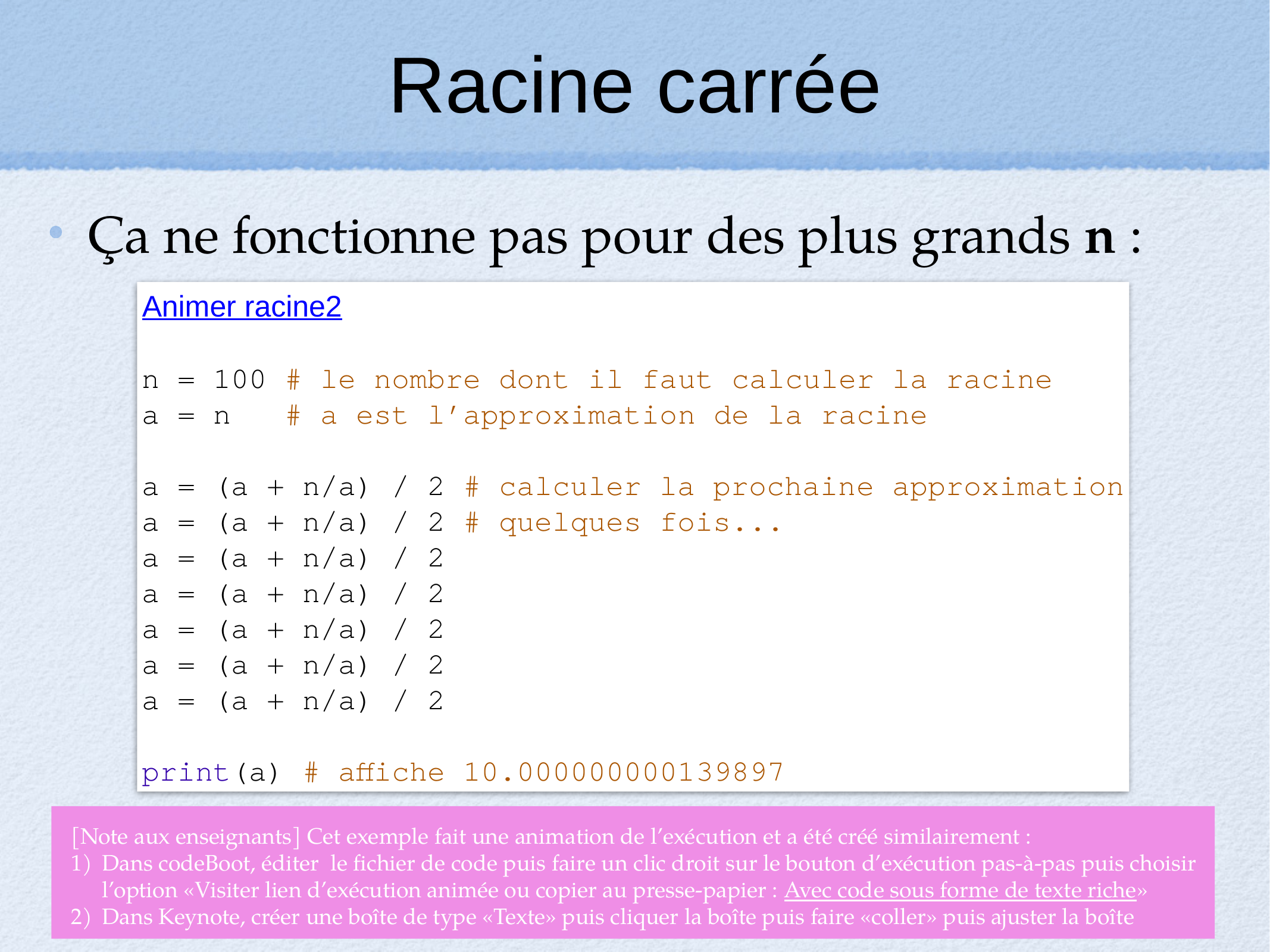

# Racine carrée
Ça ne fonctionne pas pour des plus grands n :
Animer racine2

n = 100 # le nombre dont il faut calculer la racine
a = n   # a est l’approximation de la racine

a = (a + n/a) / 2 # calculer la prochaine approximation
a = (a + n/a) / 2 # quelques fois...
a = (a + n/a) / 2
a = (a + n/a) / 2
a = (a + n/a) / 2
a = (a + n/a) / 2
a = (a + n/a) / 2

print(a) # affiche 10.000000000139897

[Note aux enseignants] Cet exemple fait une animation de l’exécution et a été créé similairement :
Dans codeBoot, éditer  le fichier de code puis faire un clic droit sur le bouton d’exécution pas-à-pas puis choisir l’option «Visiter lien d’exécution animée ou copier au presse-papier : Avec code sous forme de texte riche»
Dans Keynote, créer une boîte de type «Texte» puis cliquer la boîte puis faire «coller» puis ajuster la boîte